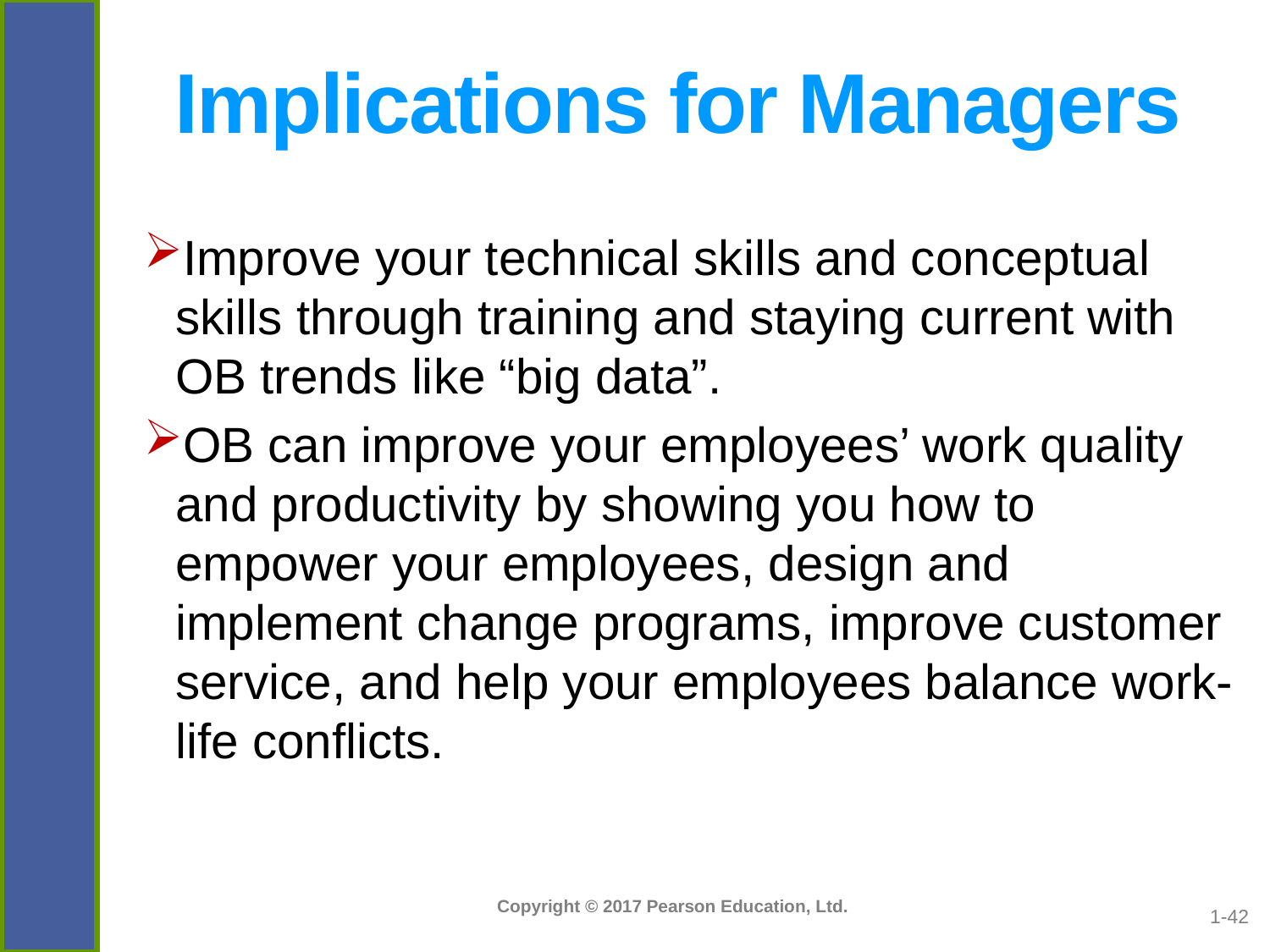

# Implications for Managers
Improve your technical skills and conceptual skills through training and staying current with OB trends like “big data”.
OB can improve your employees’ work quality and productivity by showing you how to empower your employees, design and implement change programs, improve customer service, and help your employees balance work-life conflicts.
1-42